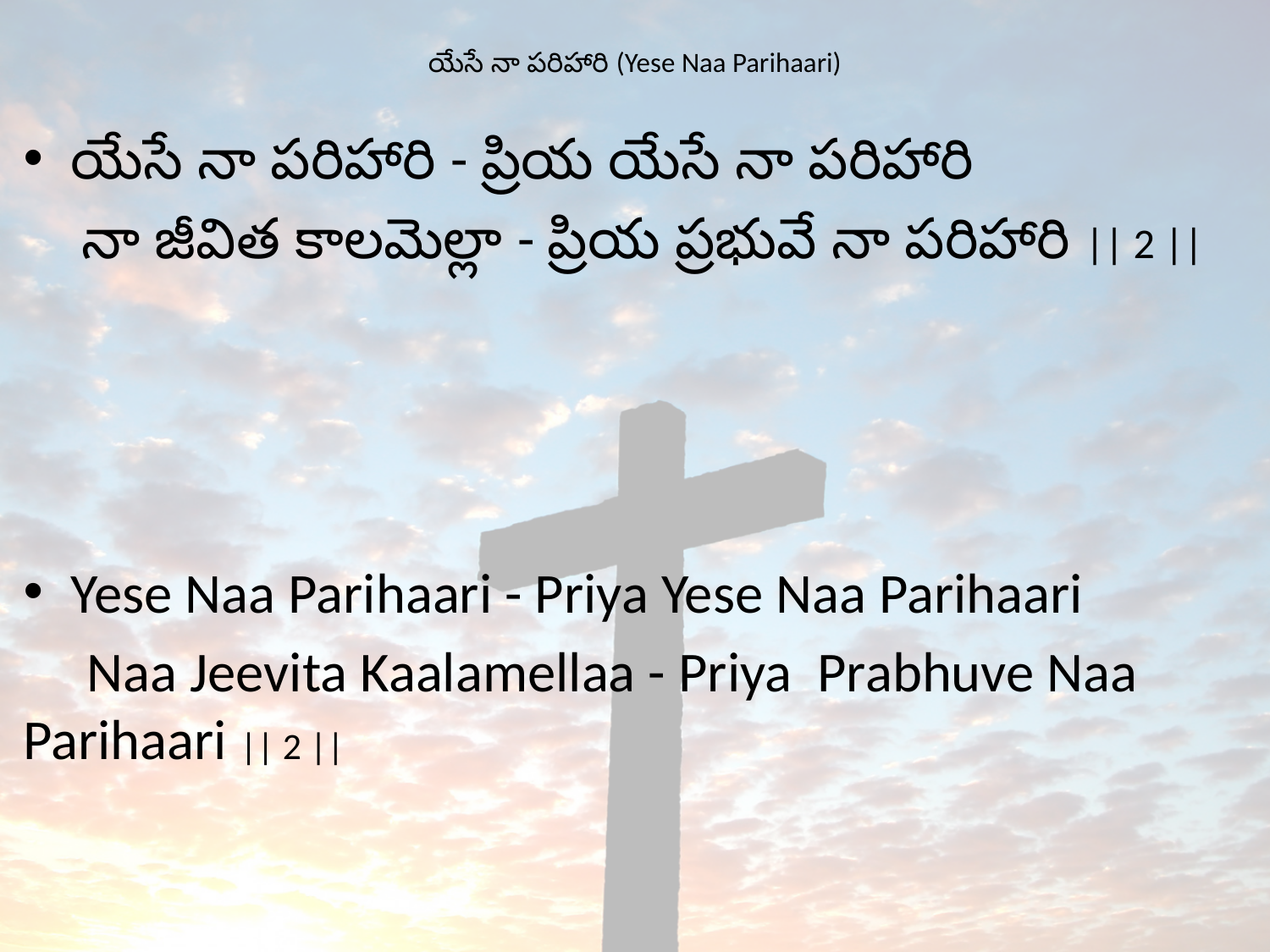

# యేసే నా పరిహారి (Yese Naa Parihaari)
యేసే నా పరిహారి - ప్రియ యేసే నా పరిహారి
    నా జీవిత కాలమెల్లా - ప్రియ ప్రభువే నా పరిహారి || 2 ||

Yese Naa Parihaari - Priya Yese Naa Parihaari
     Naa Jeevita Kaalamellaa - Priya  Prabhuve Naa Parihaari || 2 ||